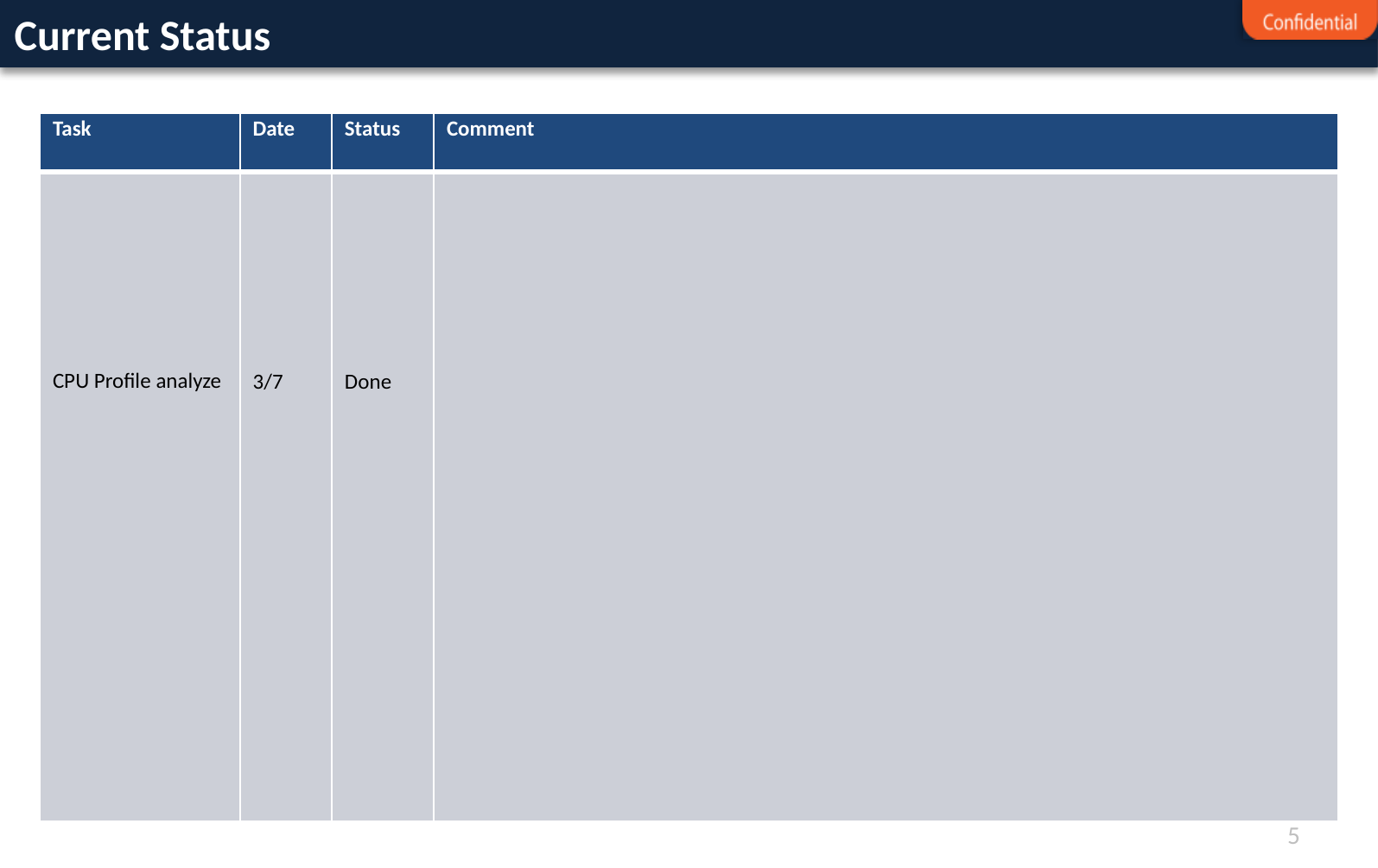

# Current Status
| Task | Date | Status | Comment |
| --- | --- | --- | --- |
| CPU Profile analyze | 3/7 | Done |  |
5